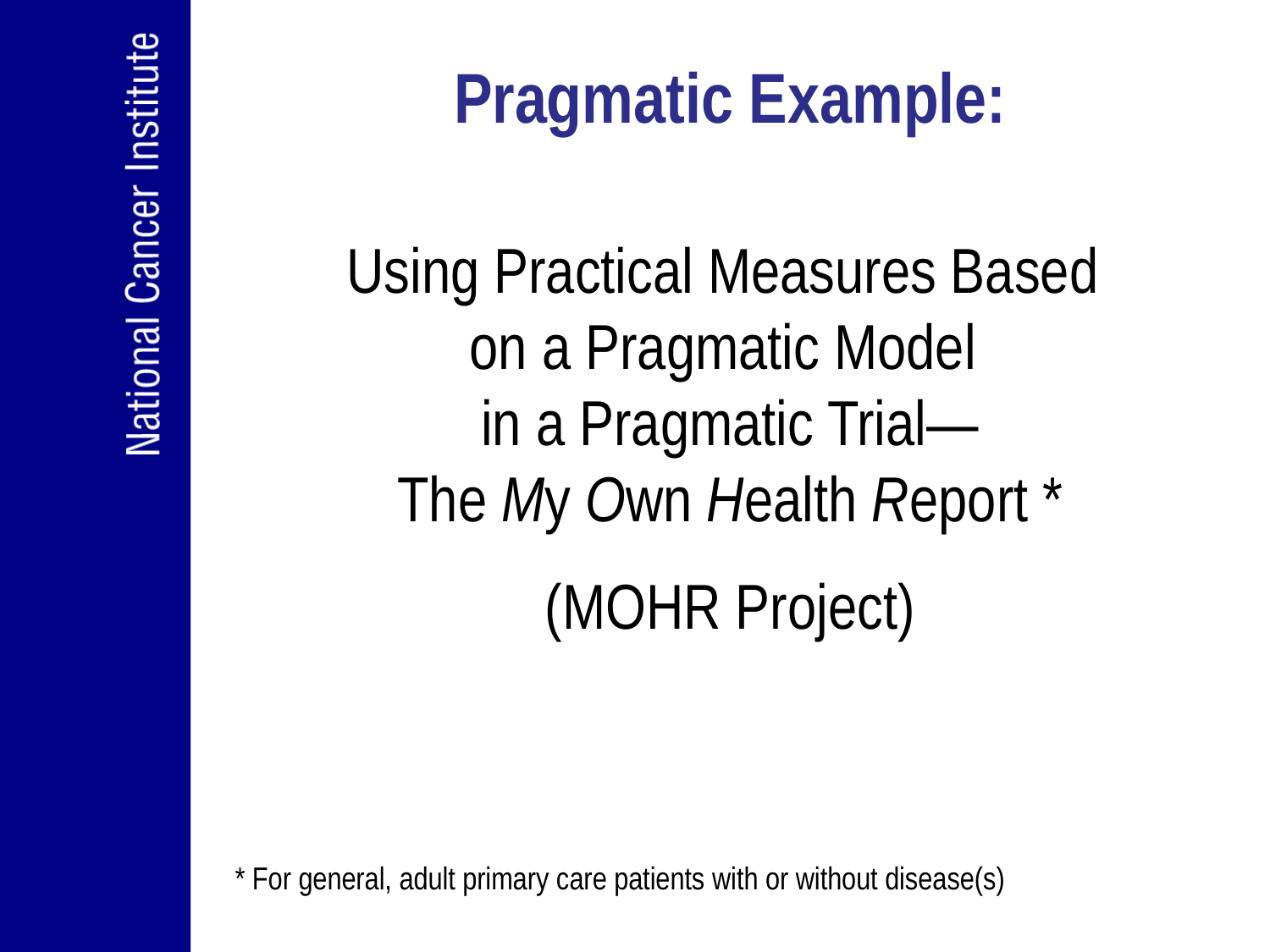

# Pragmatic Example:
Using Practical Measures Based
on a Pragmatic Model
in a Pragmatic Trial—
The My Own Health Report *
(MOHR Project)

* For general, adult primary care patients with or without disease(s)